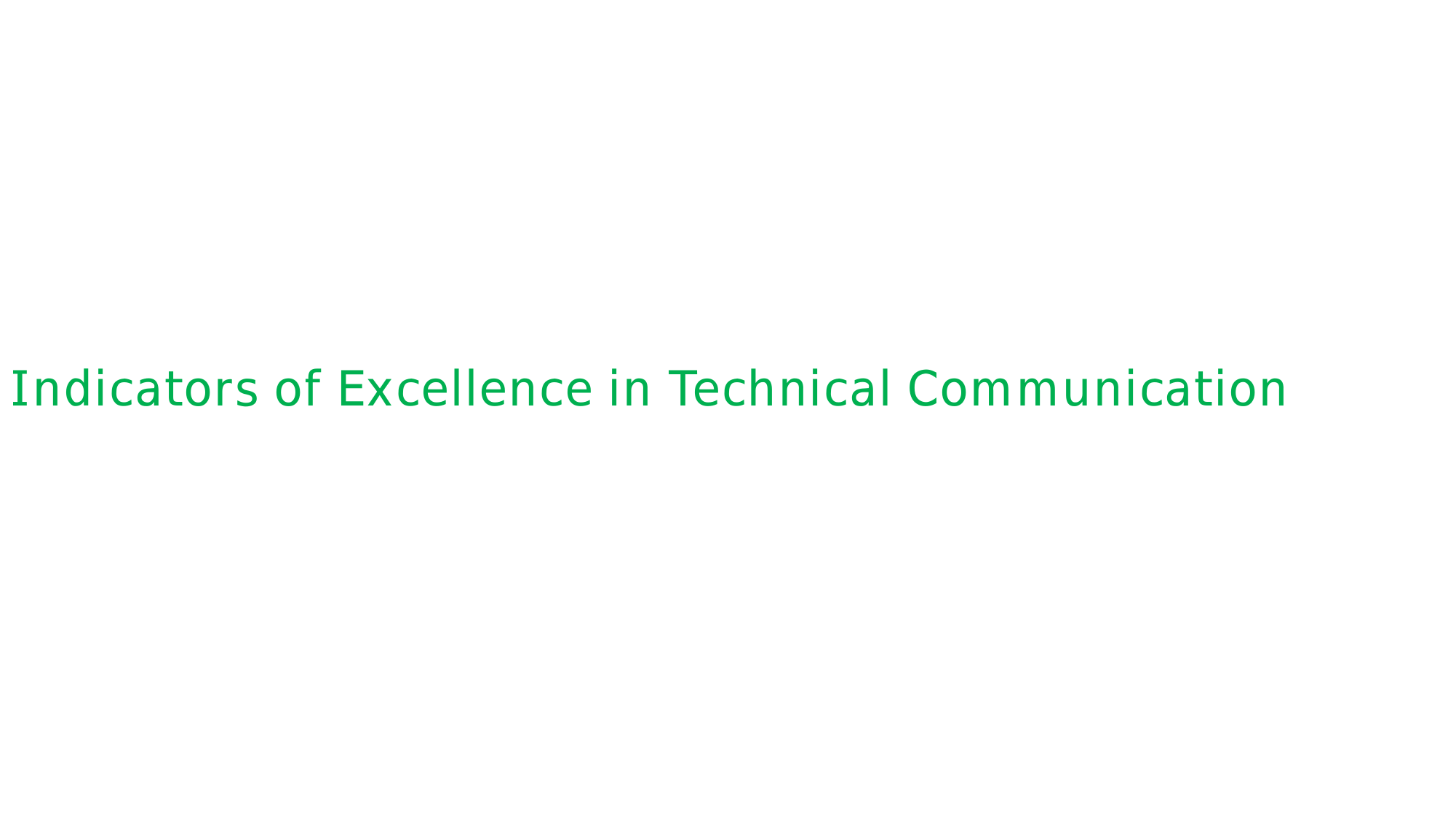

# Indicators of Excellence in Technical Communication